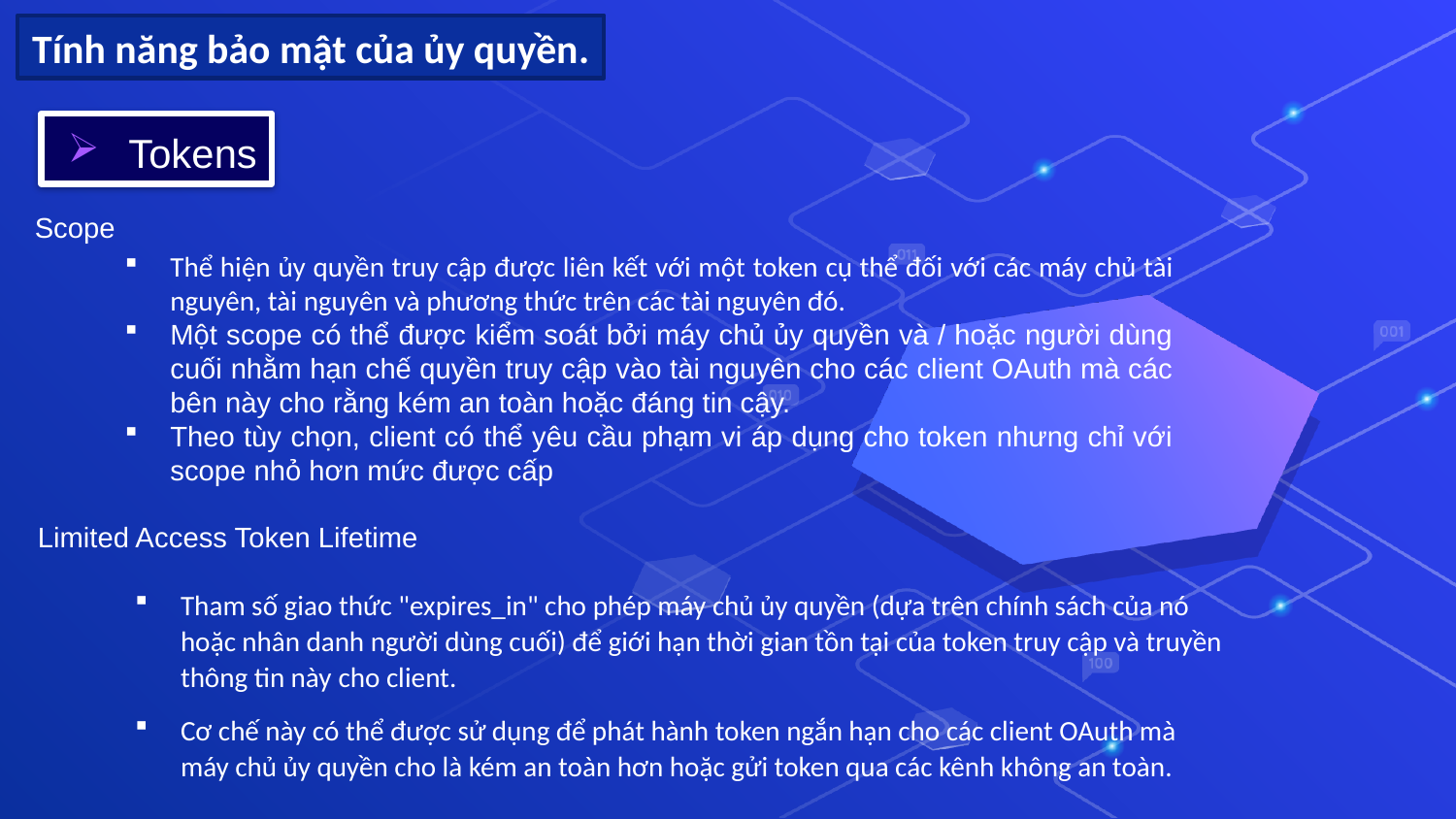

Tính năng bảo mật của ủy quyền.
Tokens
Scope
Thể hiện ủy quyền truy cập được liên kết với một token cụ thể đối với các máy chủ tài nguyên, tài nguyên và phương thức trên các tài nguyên đó.
Một scope có thể được kiểm soát bởi máy chủ ủy quyền và / hoặc người dùng cuối nhằm hạn chế quyền truy cập vào tài nguyên cho các client OAuth mà các bên này cho rằng kém an toàn hoặc đáng tin cậy.
Theo tùy chọn, client có thể yêu cầu phạm vi áp dụng cho token nhưng chỉ với scope nhỏ hơn mức được cấp
Limited Access Token Lifetime
Tham số giao thức "expires_in" cho phép máy chủ ủy quyền (dựa trên chính sách của nó hoặc nhân danh người dùng cuối) để giới hạn thời gian tồn tại của token truy cập và truyền thông tin này cho client.
Cơ chế này có thể được sử dụng để phát hành token ngắn hạn cho các client OAuth mà máy chủ ủy quyền cho là kém an toàn hơn hoặc gửi token qua các kênh không an toàn.